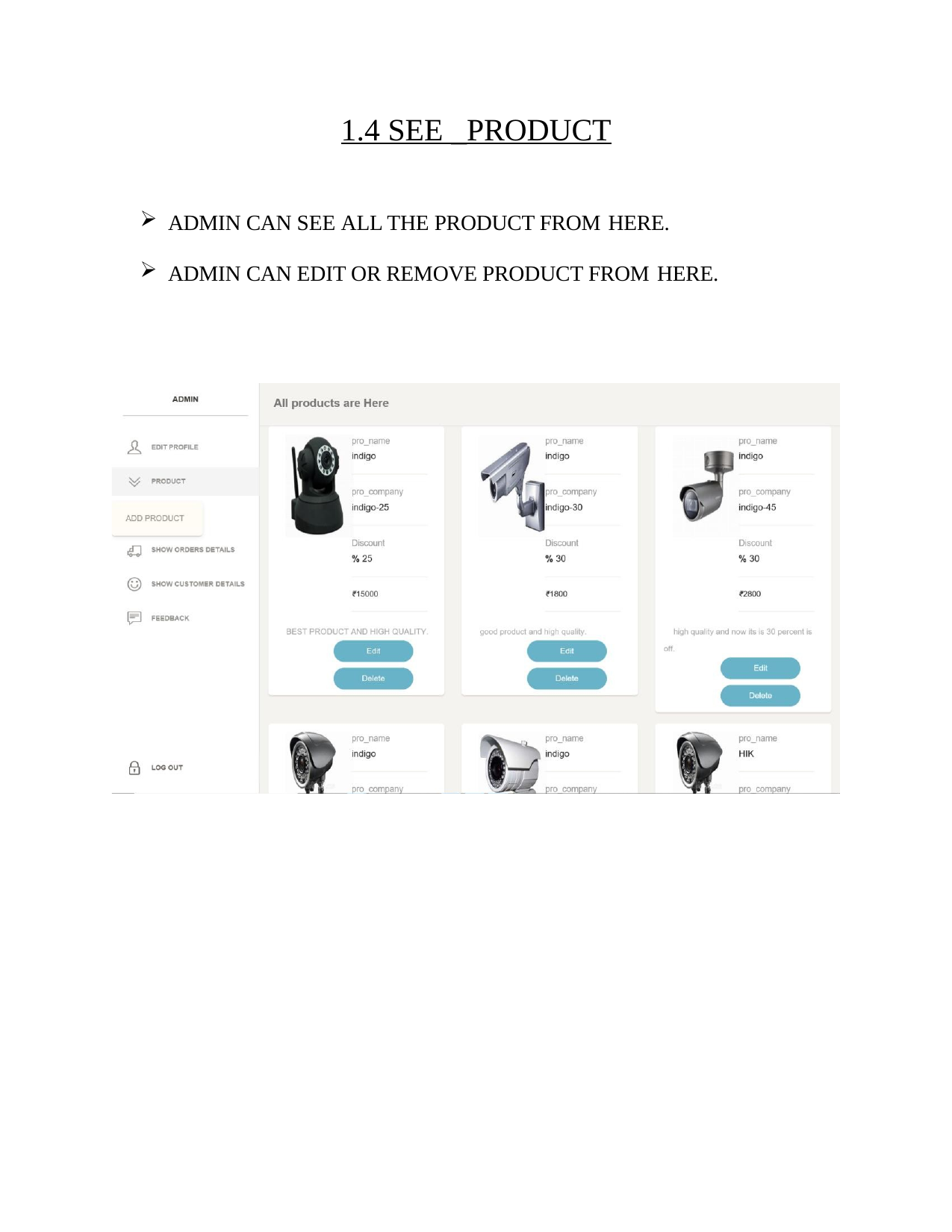

1.4 SEE _PRODUCT

ADMIN CAN SEE ALL THE PRODUCT FROM HERE.

ADMIN CAN EDIT OR REMOVE PRODUCT FROM HERE.